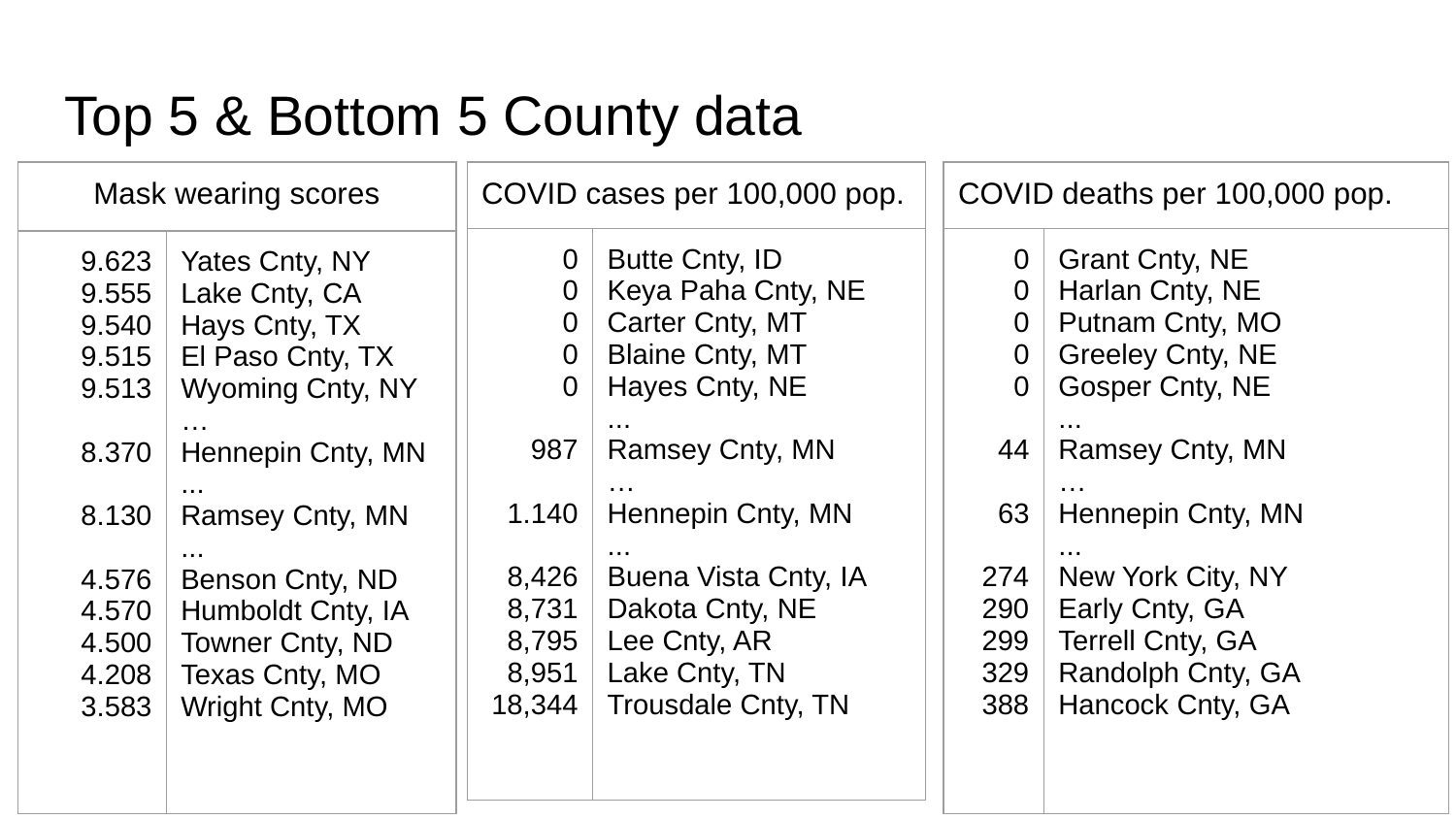

# Top 5 & Bottom 5 County data
| Mask wearing scores |  |
| --- | --- |
| 9.623 9.555 9.540 9.515 9.513 8.370 8.130 4.576 4.570 4.500 4.208 3.583 | Yates Cnty, NY Lake Cnty, CA Hays Cnty, TX El Paso Cnty, TX Wyoming Cnty, NY … Hennepin Cnty, MN ... Ramsey Cnty, MN ... Benson Cnty, ND Humboldt Cnty, IA Towner Cnty, ND Texas Cnty, MO Wright Cnty, MO |
| COVID cases per 100,000 pop. |  |
| --- | --- |
| 0 0 0 0 0 987 1.140 8,426 8,731 8,795 8,951 18,344 | Butte Cnty, ID Keya Paha Cnty, NE Carter Cnty, MT Blaine Cnty, MT Hayes Cnty, NE ... Ramsey Cnty, MN … Hennepin Cnty, MN ... Buena Vista Cnty, IA Dakota Cnty, NE Lee Cnty, AR Lake Cnty, TN Trousdale Cnty, TN |
| COVID deaths per 100,000 pop. |  |
| --- | --- |
| 0 0 0 0 0 44 63 274 290 299 329 388 | Grant Cnty, NE Harlan Cnty, NE Putnam Cnty, MO Greeley Cnty, NE Gosper Cnty, NE ... Ramsey Cnty, MN … Hennepin Cnty, MN ... New York City, NY Early Cnty, GA Terrell Cnty, GA Randolph Cnty, GA Hancock Cnty, GA |